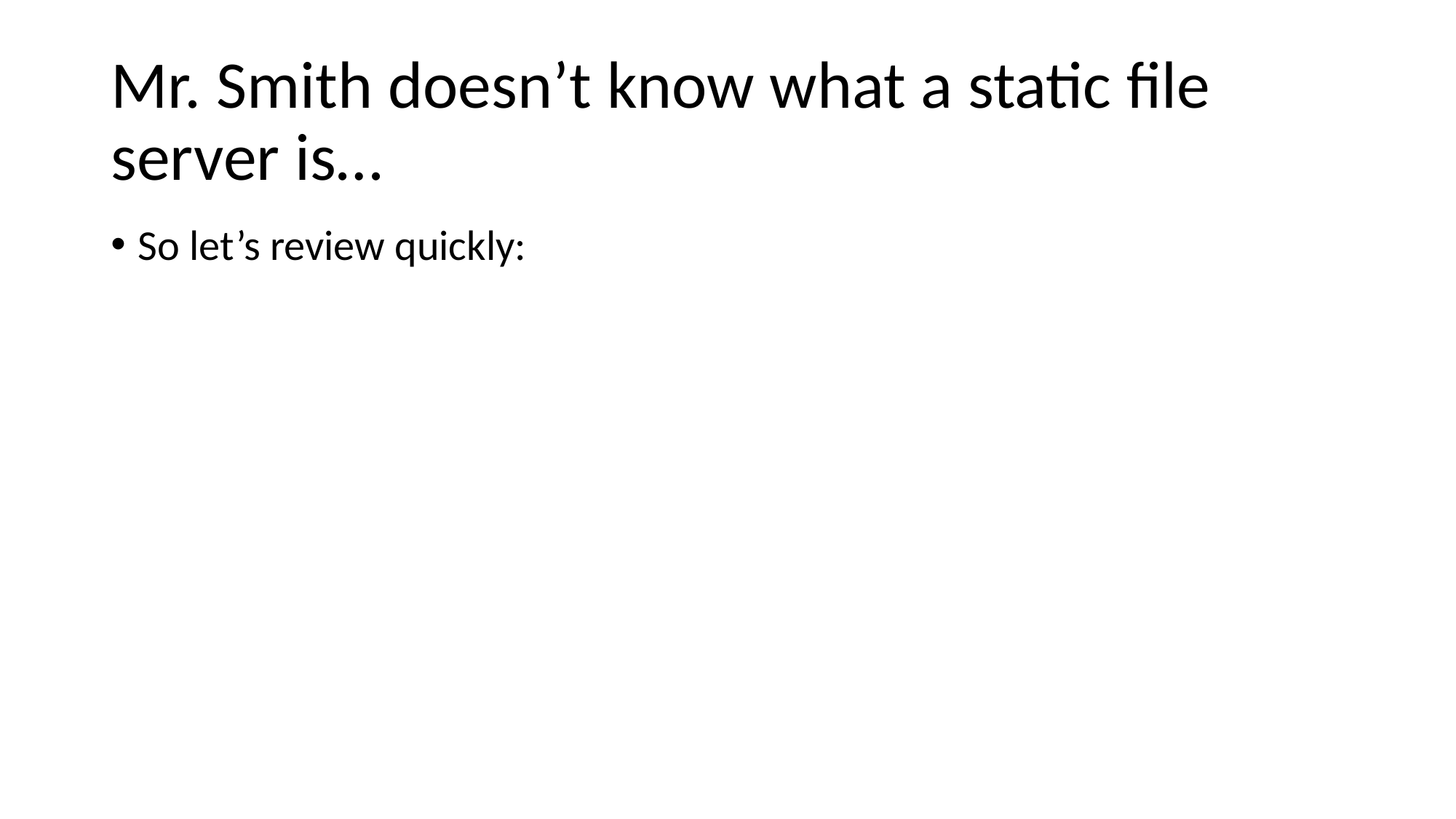

# Mr. Smith doesn’t know what a static file server is…
So let’s review quickly: